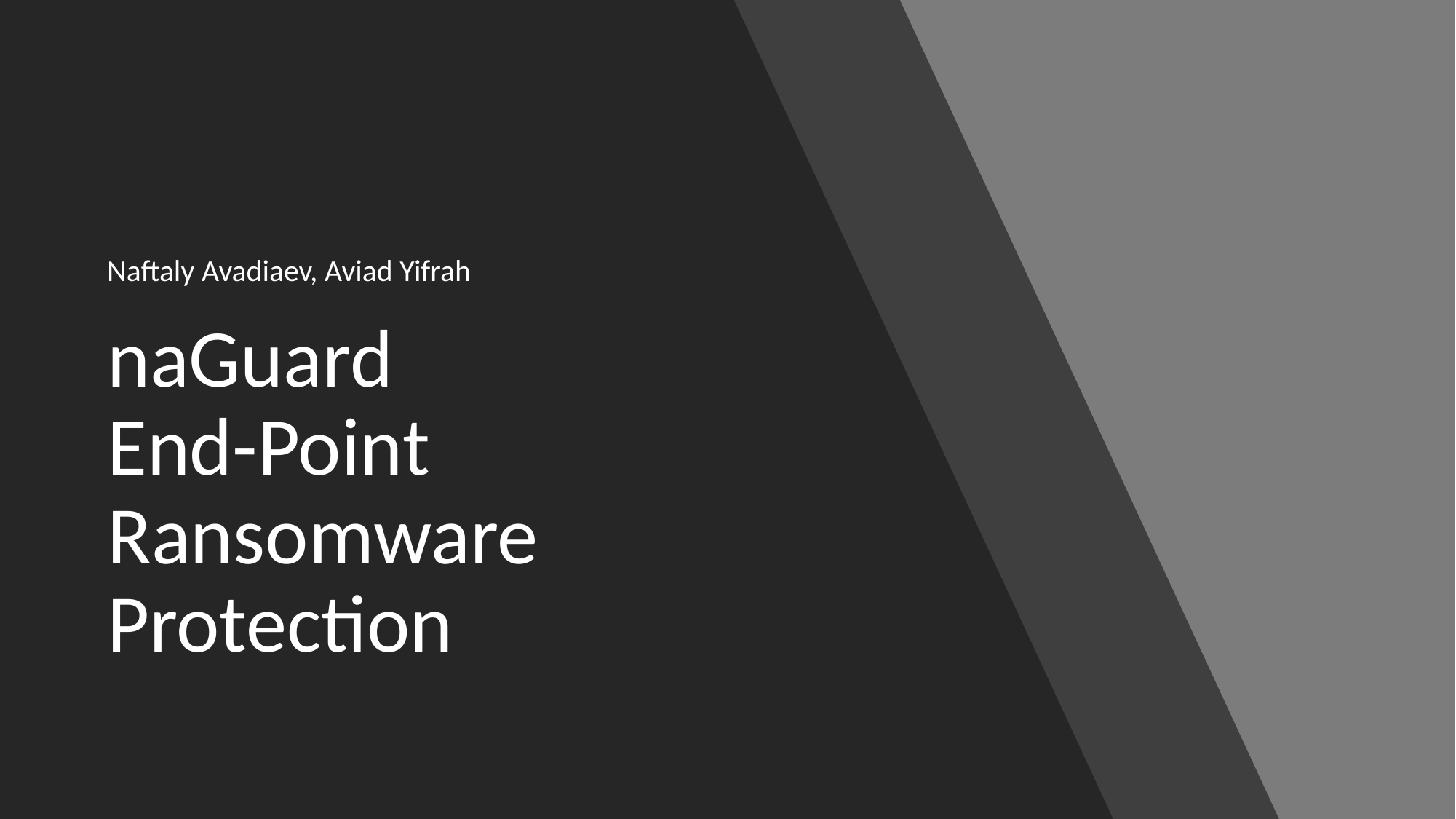

Naftaly Avadiaev, Aviad Yifrah
# naGuard End-Point Ransomware Protection